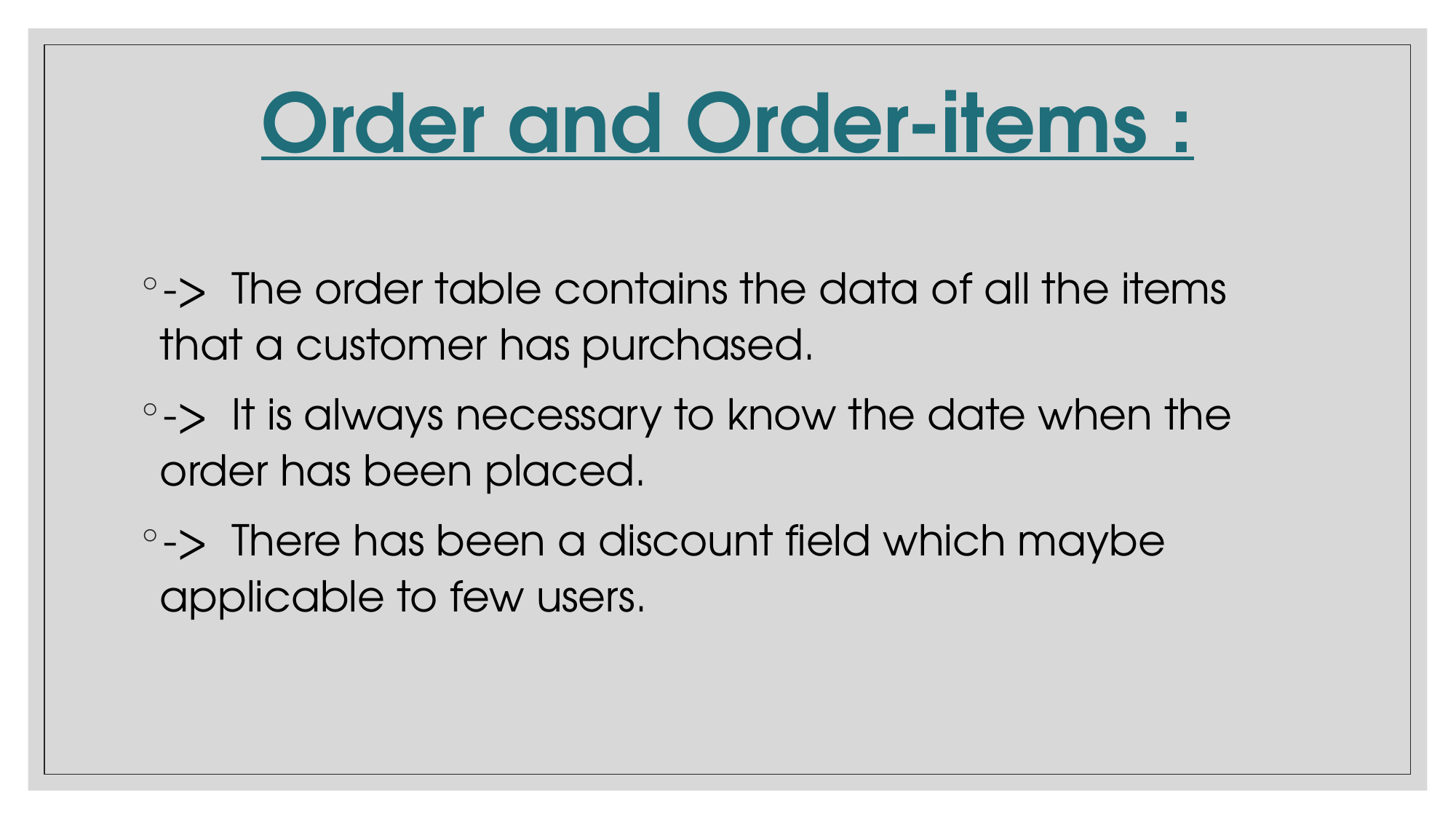

# Order and Order-items :
->  The order table contains the data of all the items that a customer has purchased.
->  It is always necessary to know the date when the order has been placed.
->  There has been a discount field which maybe applicable to few users.